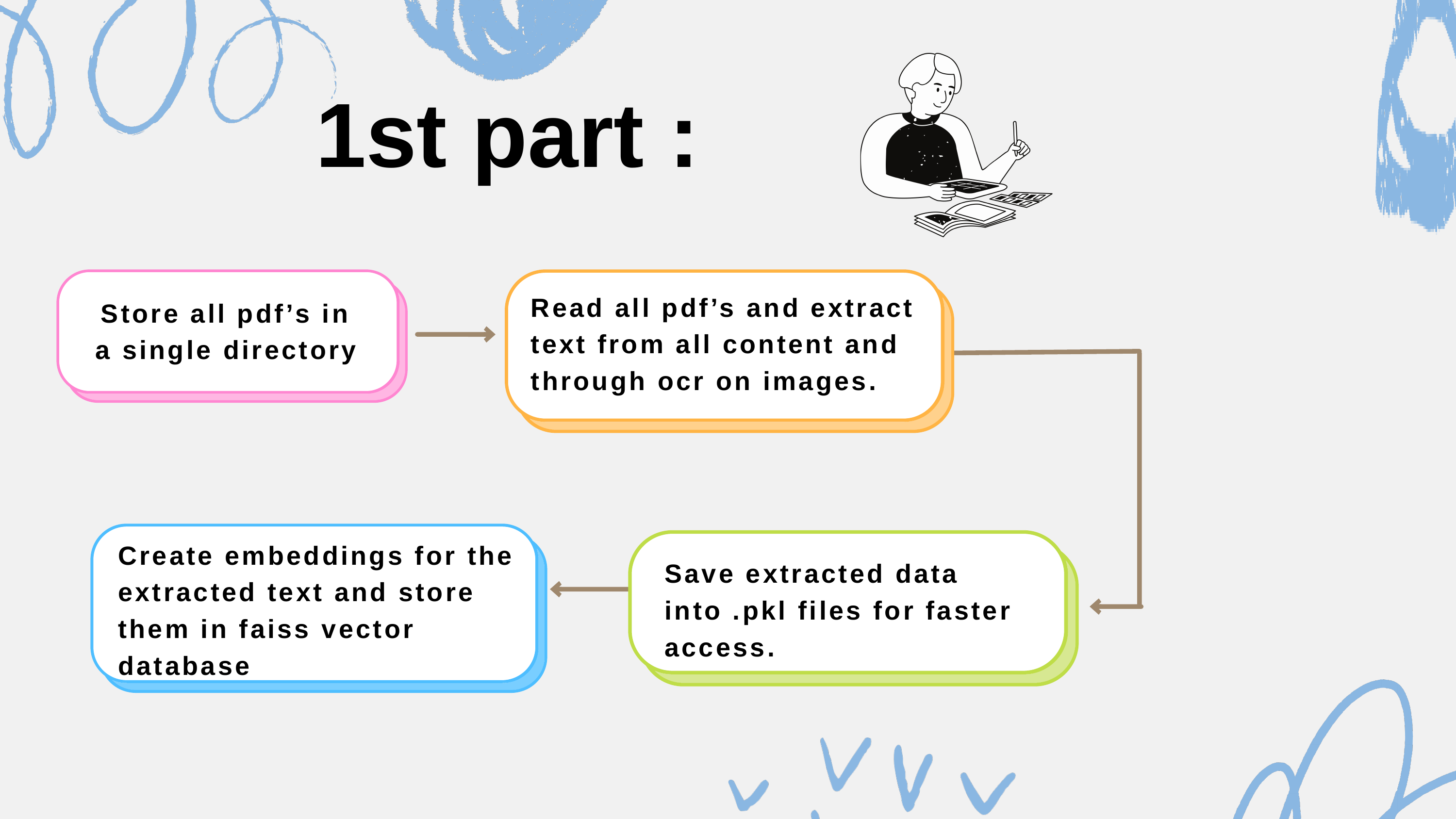

1st part :

Read all pdf’s and extract text from all content and through ocr on images.
Store all pdf’s in a single directory

Create embeddings for the extracted text and store them in faiss vector database
Save extracted data into .pkl files for faster access.